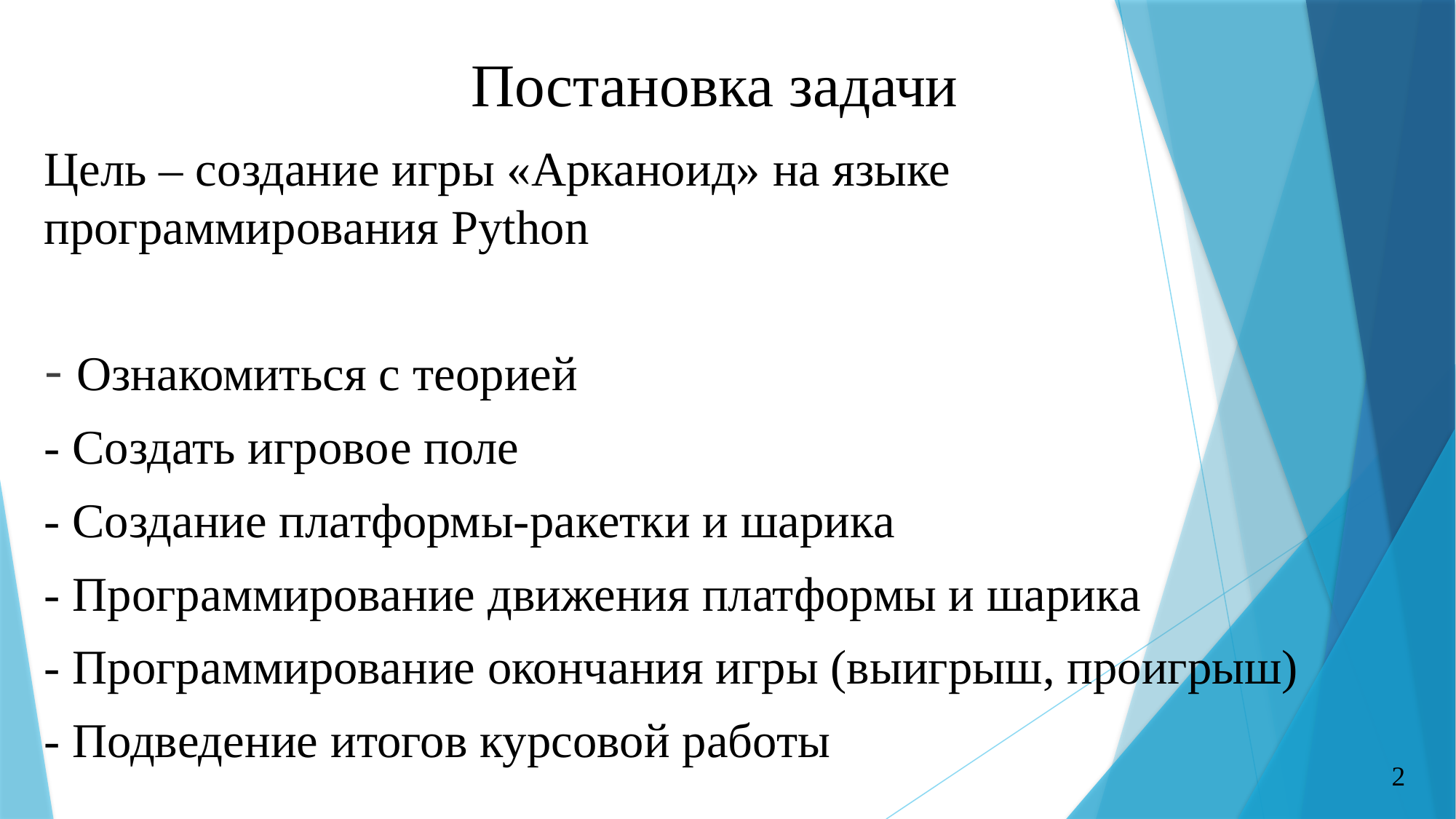

# Постановка задачи
Цель – создание игры «Арканоид» на языке программирования Python

- Ознакомиться с теорией
- Создать игровое поле
- Создание платформы-ракетки и шарика
- Программирование движения платформы и шарика
- Программирование окончания игры (выигрыш, проигрыш)
- Подведение итогов курсовой работы

2